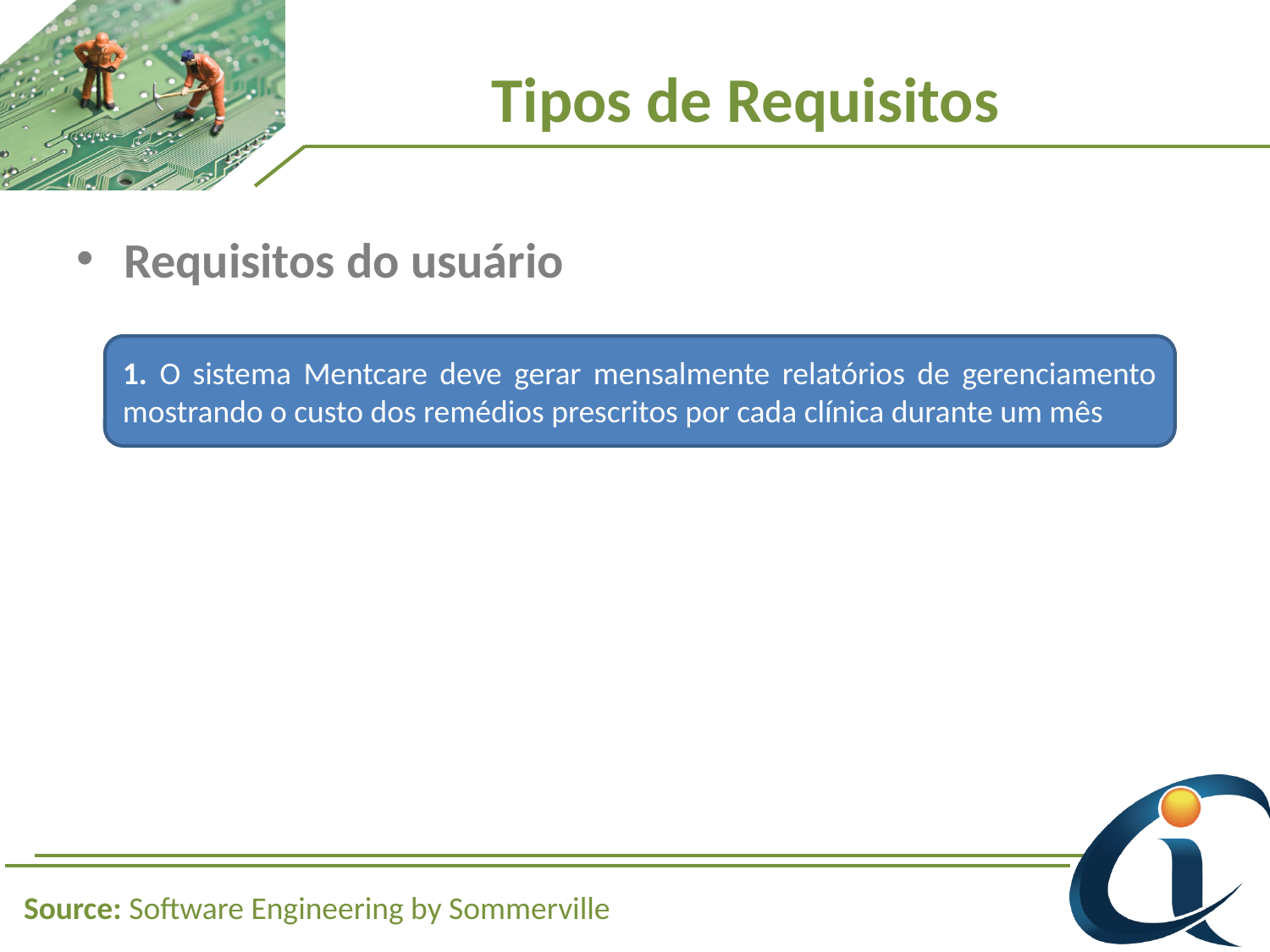

# Tipos de Requisitos
Requisitos do usuário

1. O sistema Mentcare deve gerar mensalmente relatórios de gerenciamento mostrando o custo dos remédios prescritos por cada clínica durante um mês